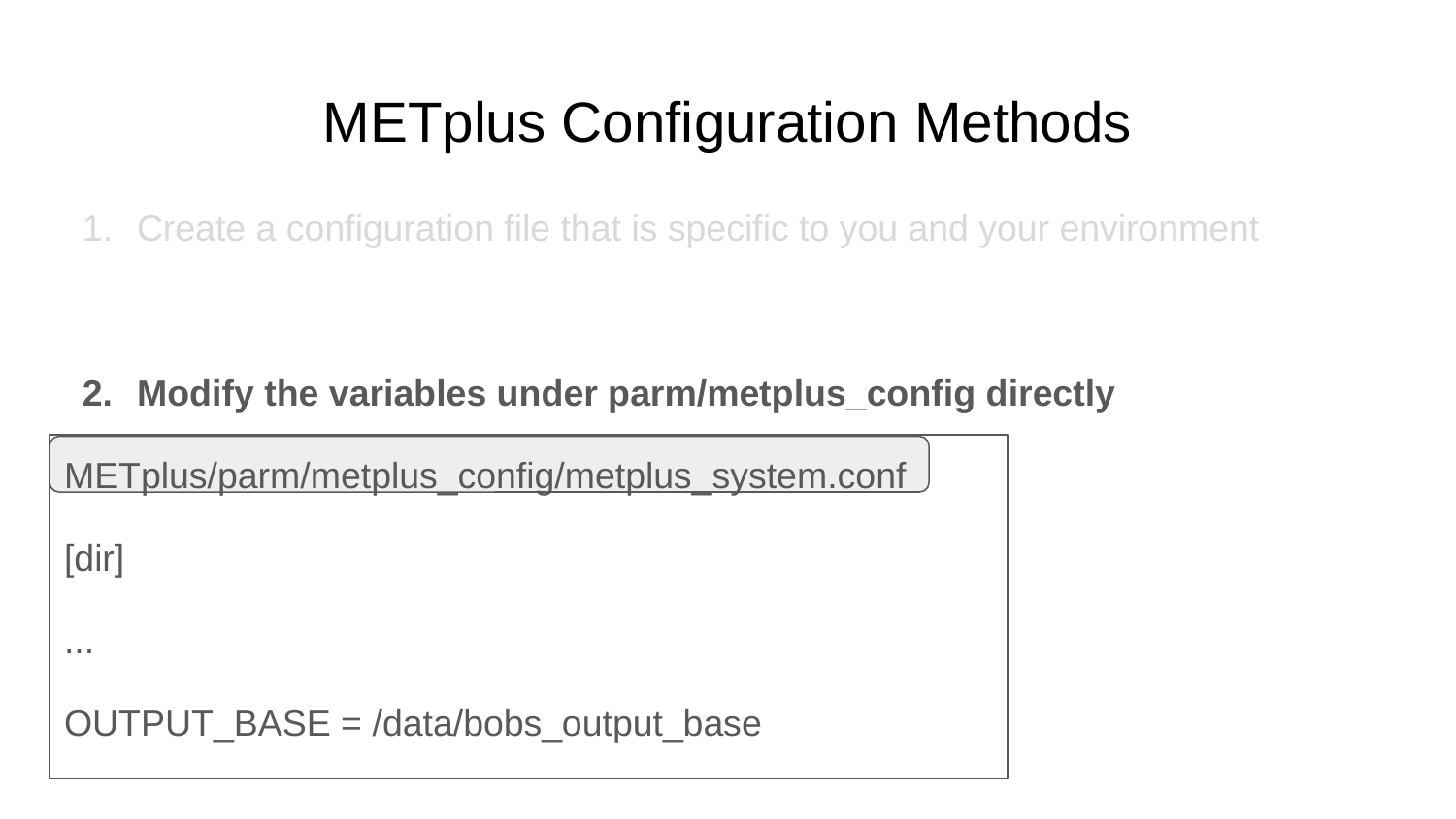

# METplus Configuration Methods
Create a configuration file that is specific to you and your environment

Modify the variables under parm/metplus_config directly
METplus/parm/metplus_config/metplus_system.conf
[dir]
...
OUTPUT_BASE = /data/bobs_output_base